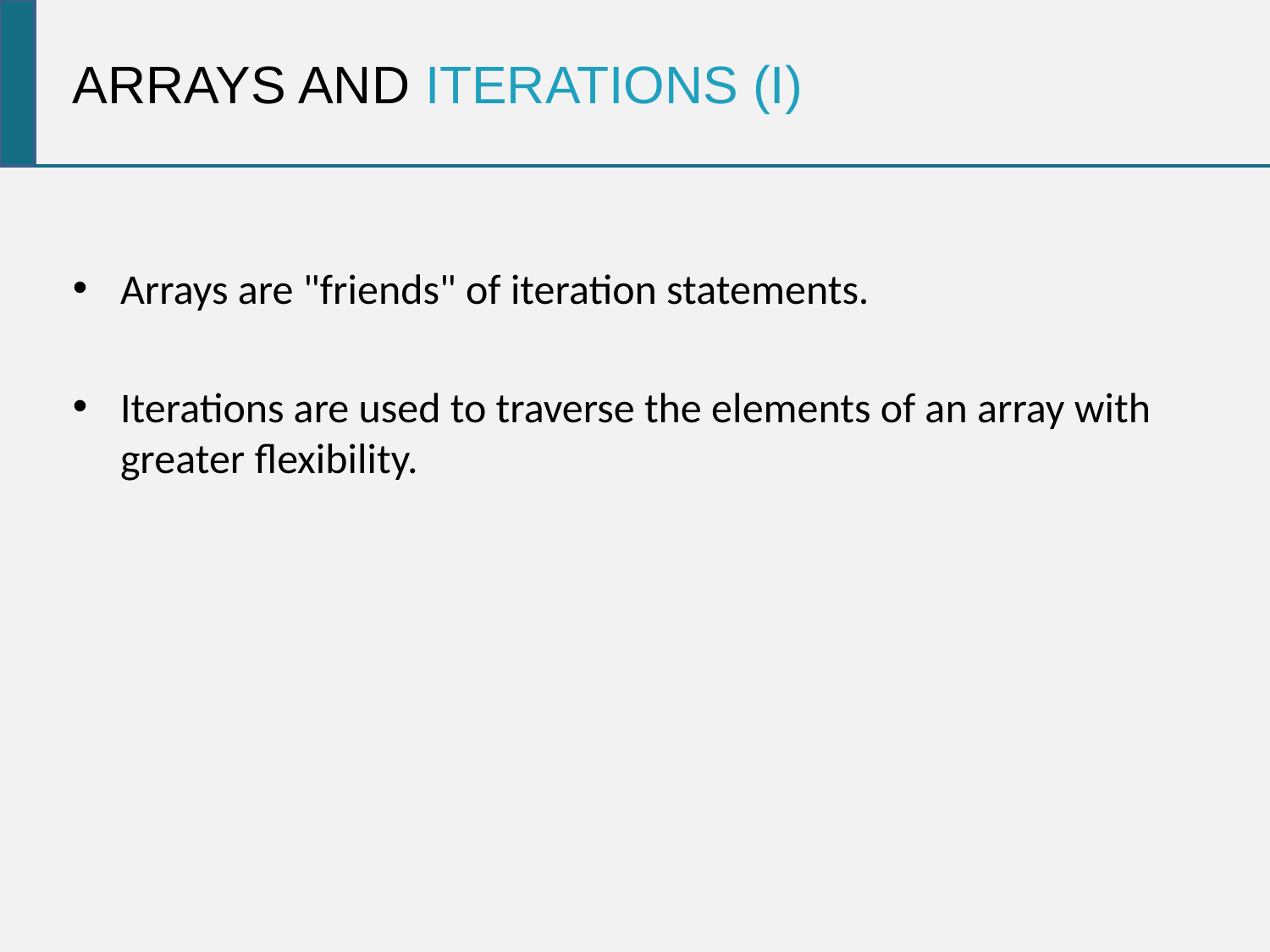

Arrays and iterations (i)

Arrays are "friends" of iteration statements.

Iterations are used to traverse the elements of an array with greater flexibility.